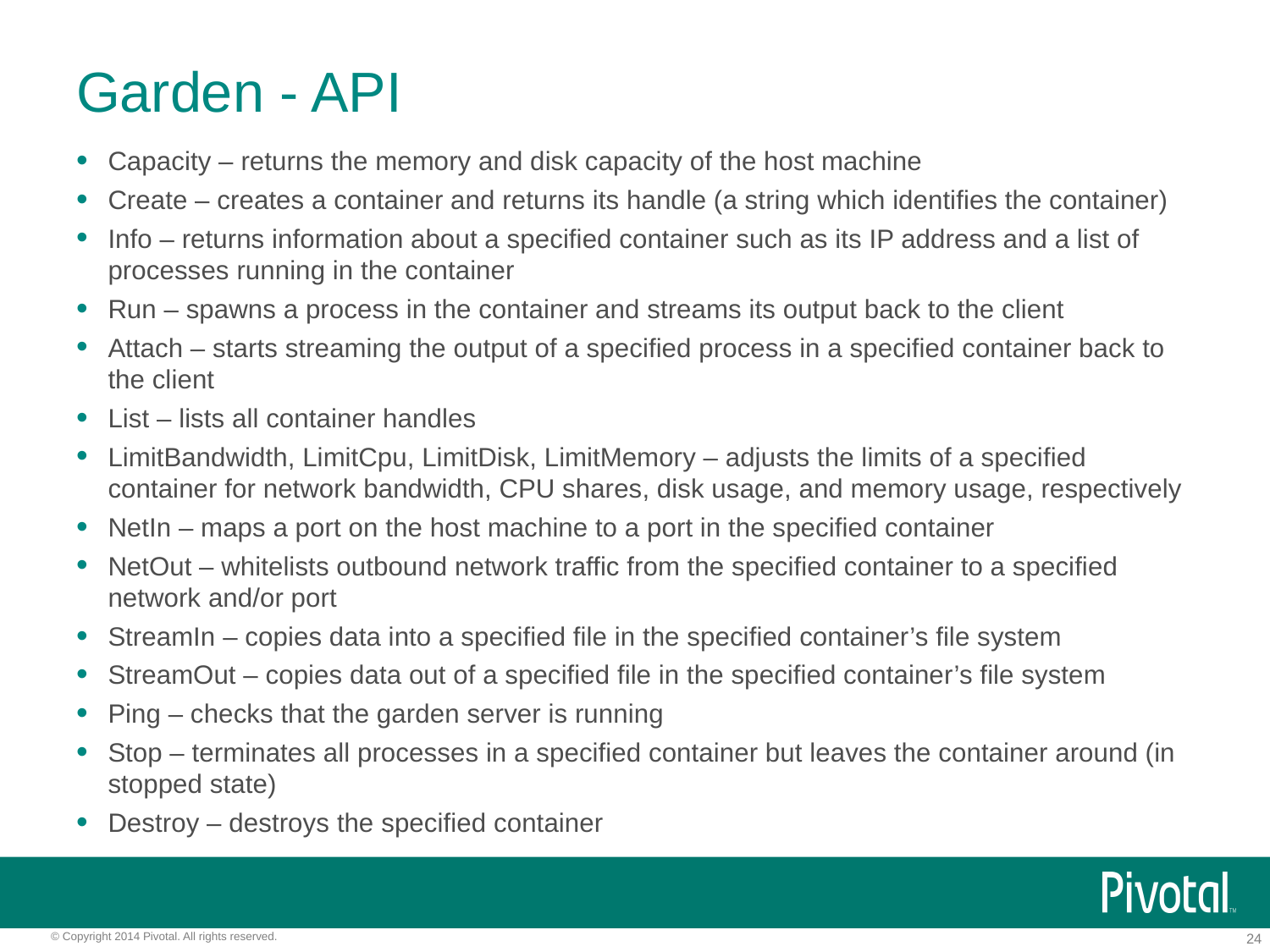

# Garden - API
Capacity – returns the memory and disk capacity of the host machine
Create – creates a container and returns its handle (a string which identifies the container)
Info – returns information about a specified container such as its IP address and a list of processes running in the container
Run – spawns a process in the container and streams its output back to the client
Attach – starts streaming the output of a specified process in a specified container back to the client
List – lists all container handles
LimitBandwidth, LimitCpu, LimitDisk, LimitMemory – adjusts the limits of a specified container for network bandwidth, CPU shares, disk usage, and memory usage, respectively
NetIn – maps a port on the host machine to a port in the specified container
NetOut – whitelists outbound network traffic from the specified container to a specified network and/or port
StreamIn – copies data into a specified file in the specified container’s file system
StreamOut – copies data out of a specified file in the specified container’s file system
Ping – checks that the garden server is running
Stop – terminates all processes in a specified container but leaves the container around (in stopped state)
Destroy – destroys the specified container